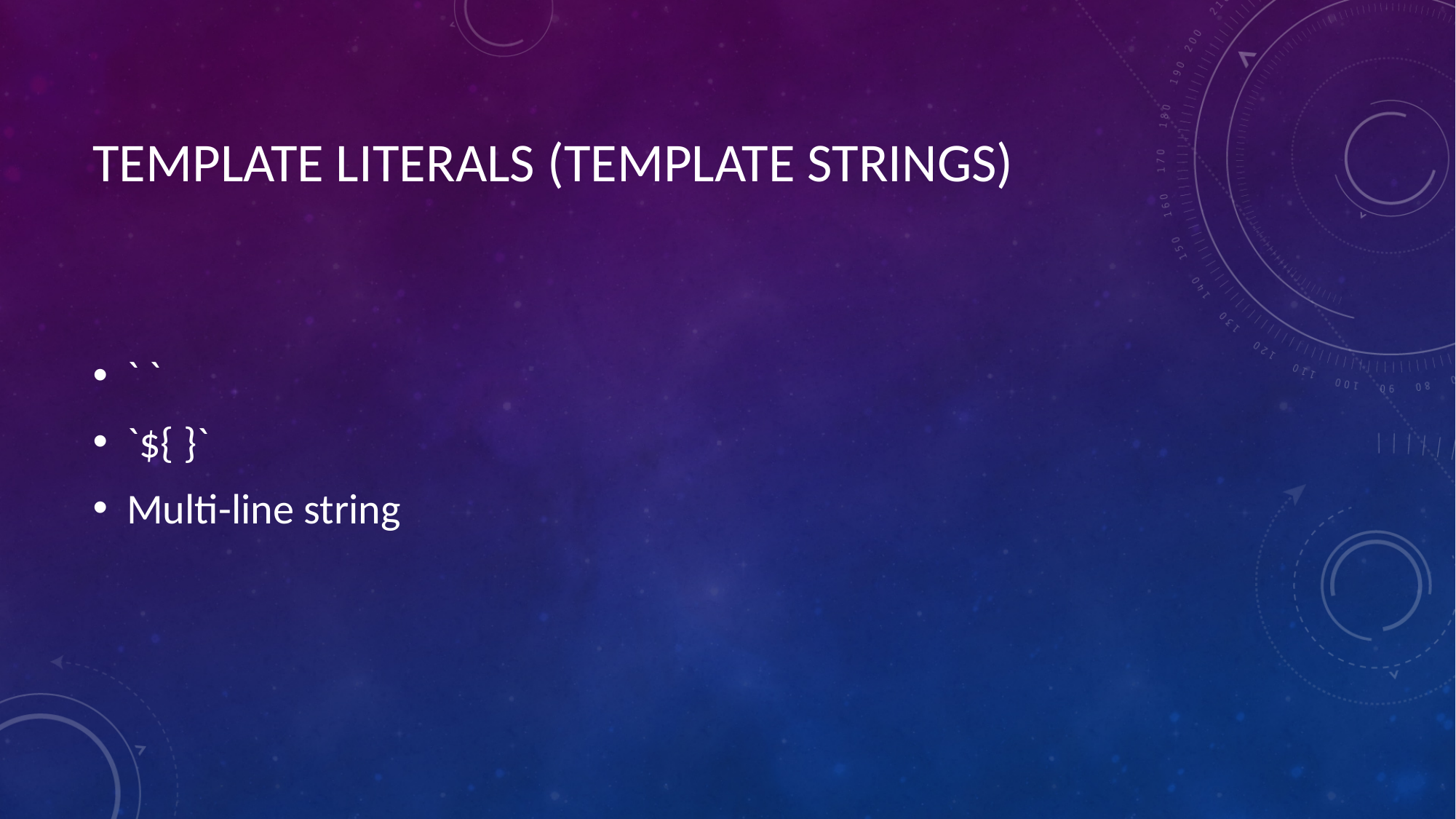

# Template literals (Template strings)
` `
`${ }`
Multi-line string